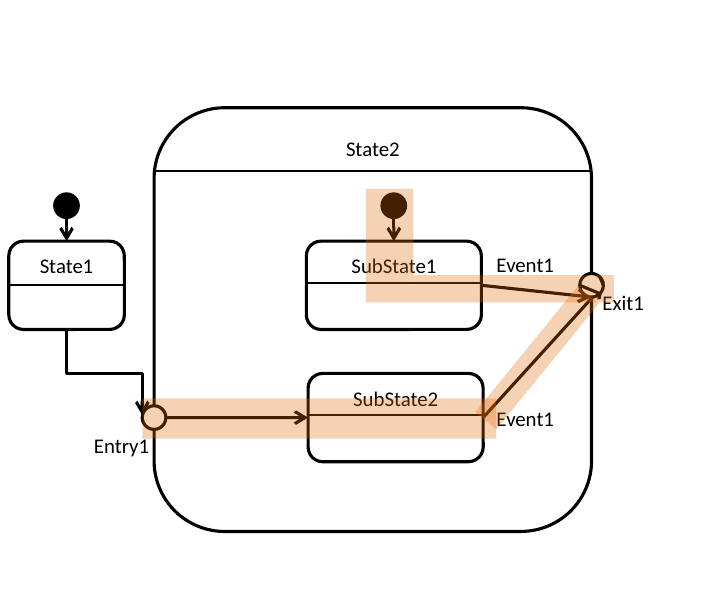

State2

State1
SubState1
Event1

Exit1

SubState2

Event1

Entry1